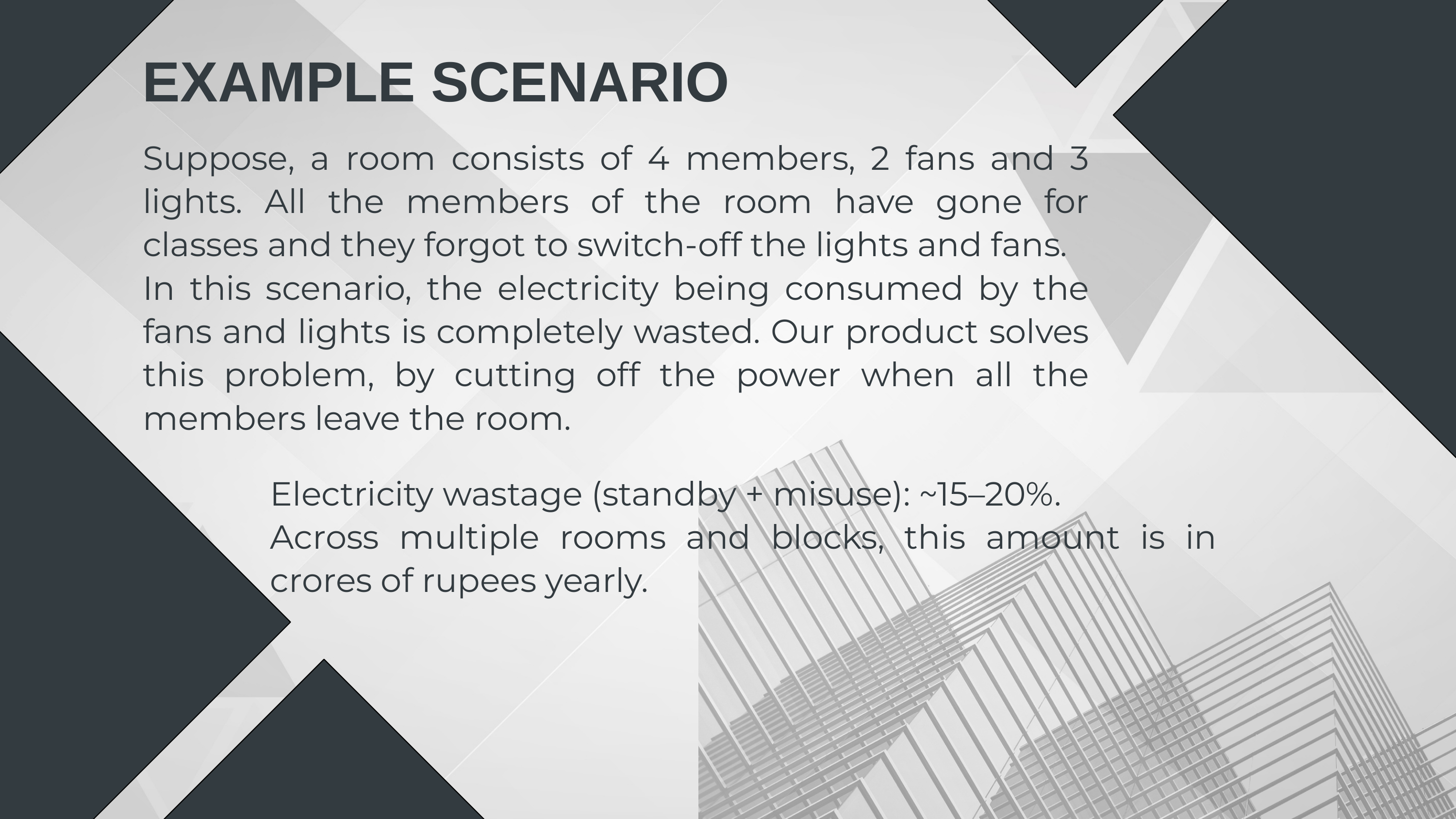

EXAMPLE SCENARIO
Suppose, a room consists of 4 members, 2 fans and 3 lights. All the members of the room have gone for classes and they forgot to switch-off the lights and fans.
In this scenario, the electricity being consumed by the fans and lights is completely wasted. Our product solves this problem, by cutting off the power when all the members leave the room.

Electricity wastage (standby + misuse): ~15–20%.
Across multiple rooms and blocks, this amount is in crores of rupees yearly.